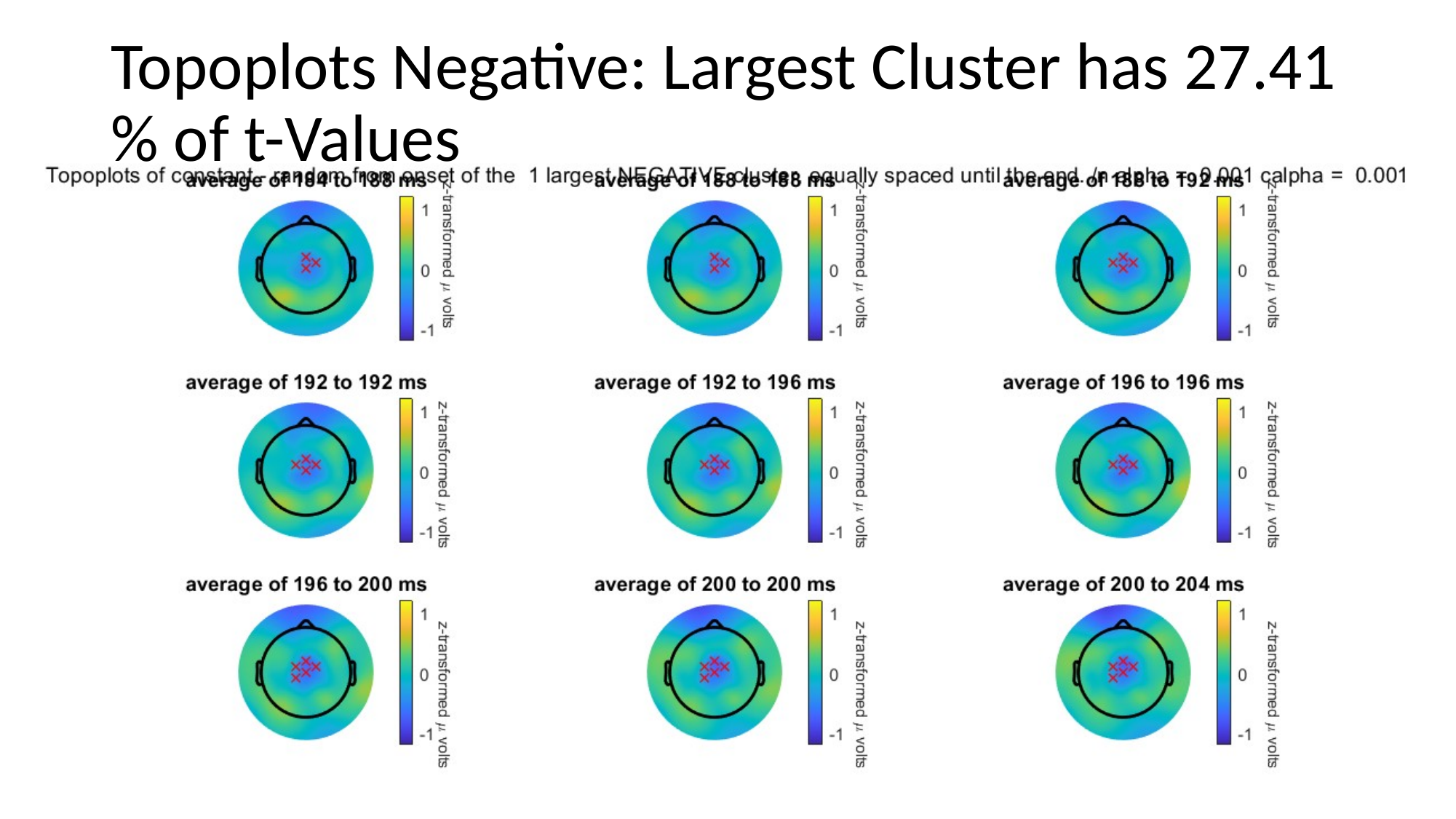

# Topoplots Negative: Largest Cluster has 27.41 % of t-Values